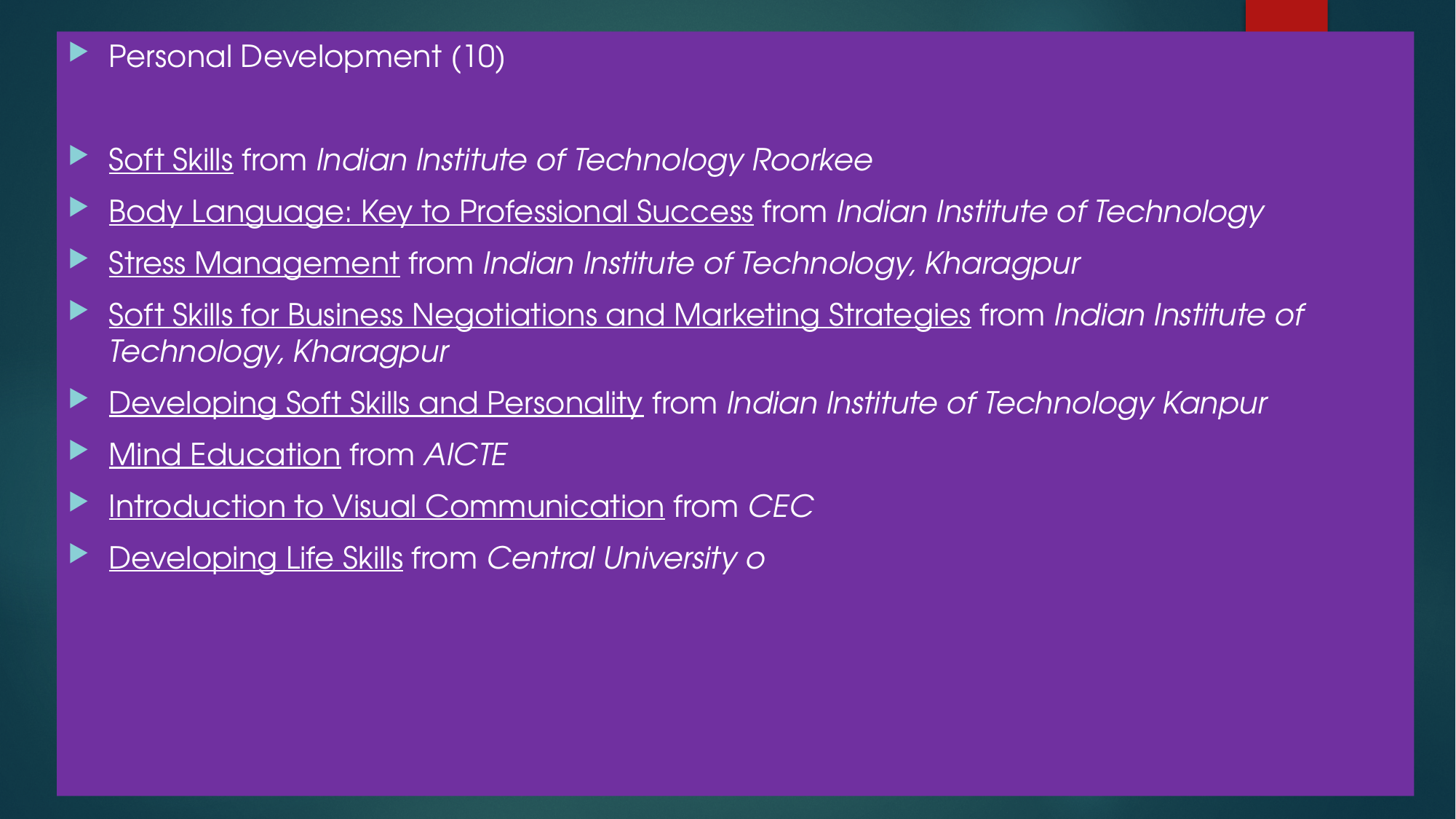

Personal Development (10)

Soft Skills from Indian Institute of Technology Roorkee
Body Language: Key to Professional Success from Indian Institute of Technology
Stress Management from Indian Institute of Technology, Kharagpur
Soft Skills for Business Negotiations and Marketing Strategies from Indian Institute of Technology, Kharagpur
Developing Soft Skills and Personality from Indian Institute of Technology Kanpur
Mind Education from AICTE
Introduction to Visual Communication from CEC
Developing Life Skills from Central University o